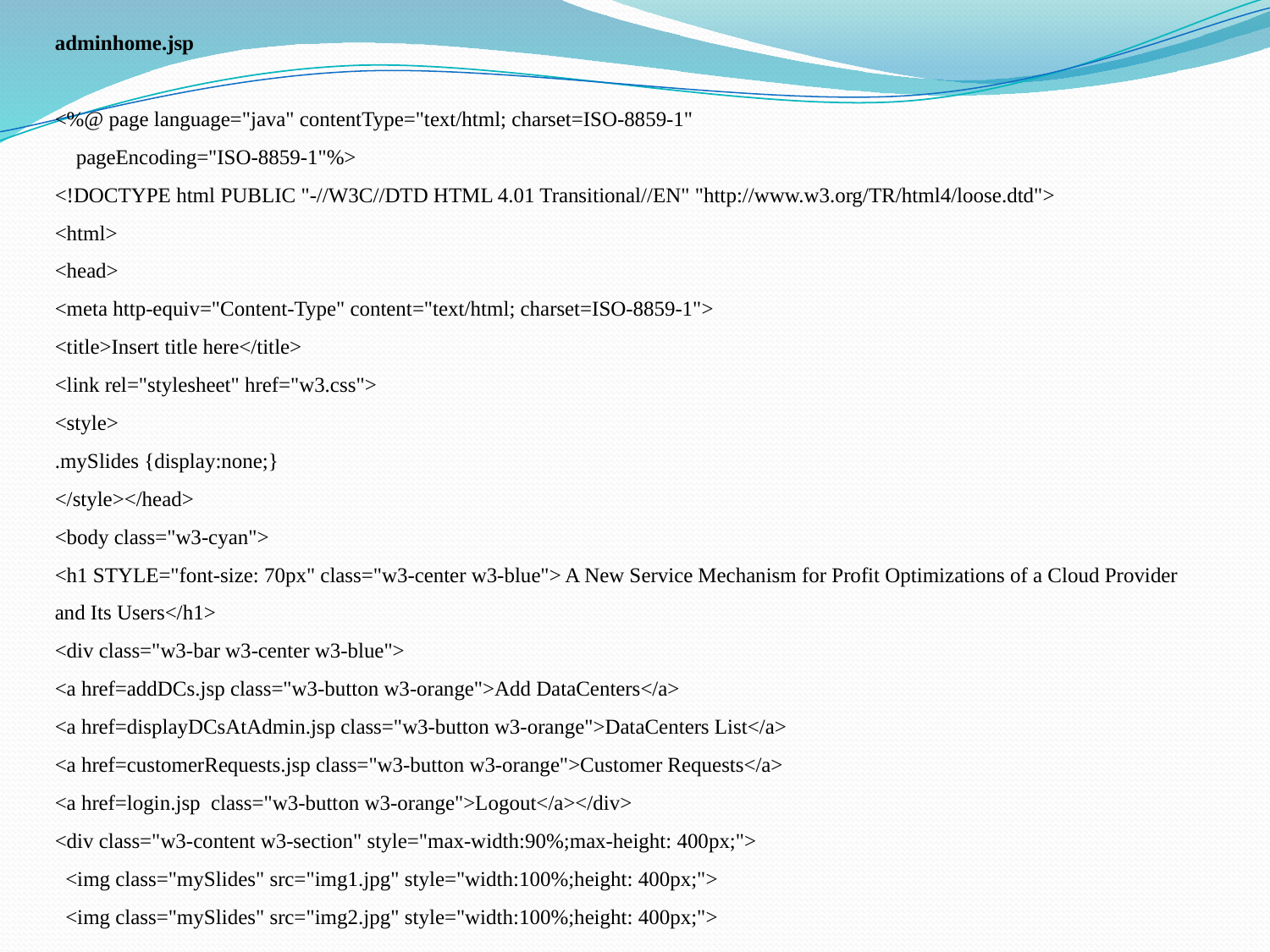

adminhome.jsp

<%@ page language="java" contentType="text/html; charset=ISO-8859-1"
    pageEncoding="ISO-8859-1"%>
<!DOCTYPE html PUBLIC "-//W3C//DTD HTML 4.01 Transitional//EN" "http://www.w3.org/TR/html4/loose.dtd">
<html>
<head>
<meta http-equiv="Content-Type" content="text/html; charset=ISO-8859-1">
<title>Insert title here</title>
<link rel="stylesheet" href="w3.css">
<style>
.mySlides {display:none;}
</style></head>
<body class="w3-cyan">
<h1 STYLE="font-size: 70px" class="w3-center w3-blue"> A New Service Mechanism for Profit Optimizations of a Cloud Provider and Its Users</h1>
<div class="w3-bar w3-center w3-blue">
<a href=addDCs.jsp class="w3-button w3-orange">Add DataCenters</a>
<a href=displayDCsAtAdmin.jsp class="w3-button w3-orange">DataCenters List</a>
<a href=customerRequests.jsp class="w3-button w3-orange">Customer Requests</a>
<a href=login.jsp  class="w3-button w3-orange">Logout</a></div>
<div class="w3-content w3-section" style="max-width:90%;max-height: 400px;">
  <img class="mySlides" src="img1.jpg" style="width:100%;height: 400px;">
  <img class="mySlides" src="img2.jpg" style="width:100%;height: 400px;">